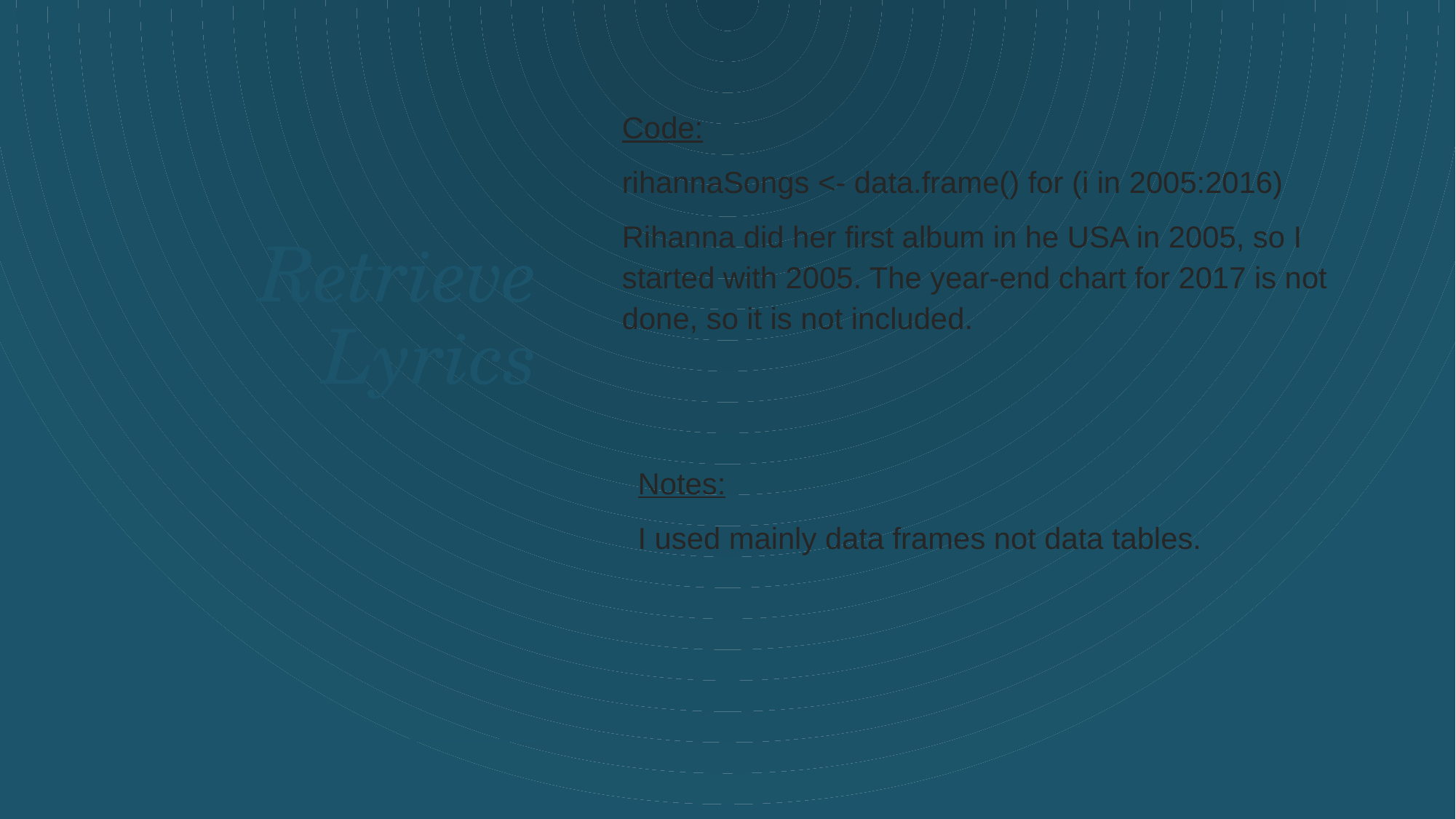

# Retrieve Lyrics
Code:
rihannaSongs <- data.frame() for (i in 2005:2016)
Rihanna did her first album in he USA in 2005, so I started with 2005. The year-end chart for 2017 is not done, so it is not included.
Notes:
I used mainly data frames not data tables.